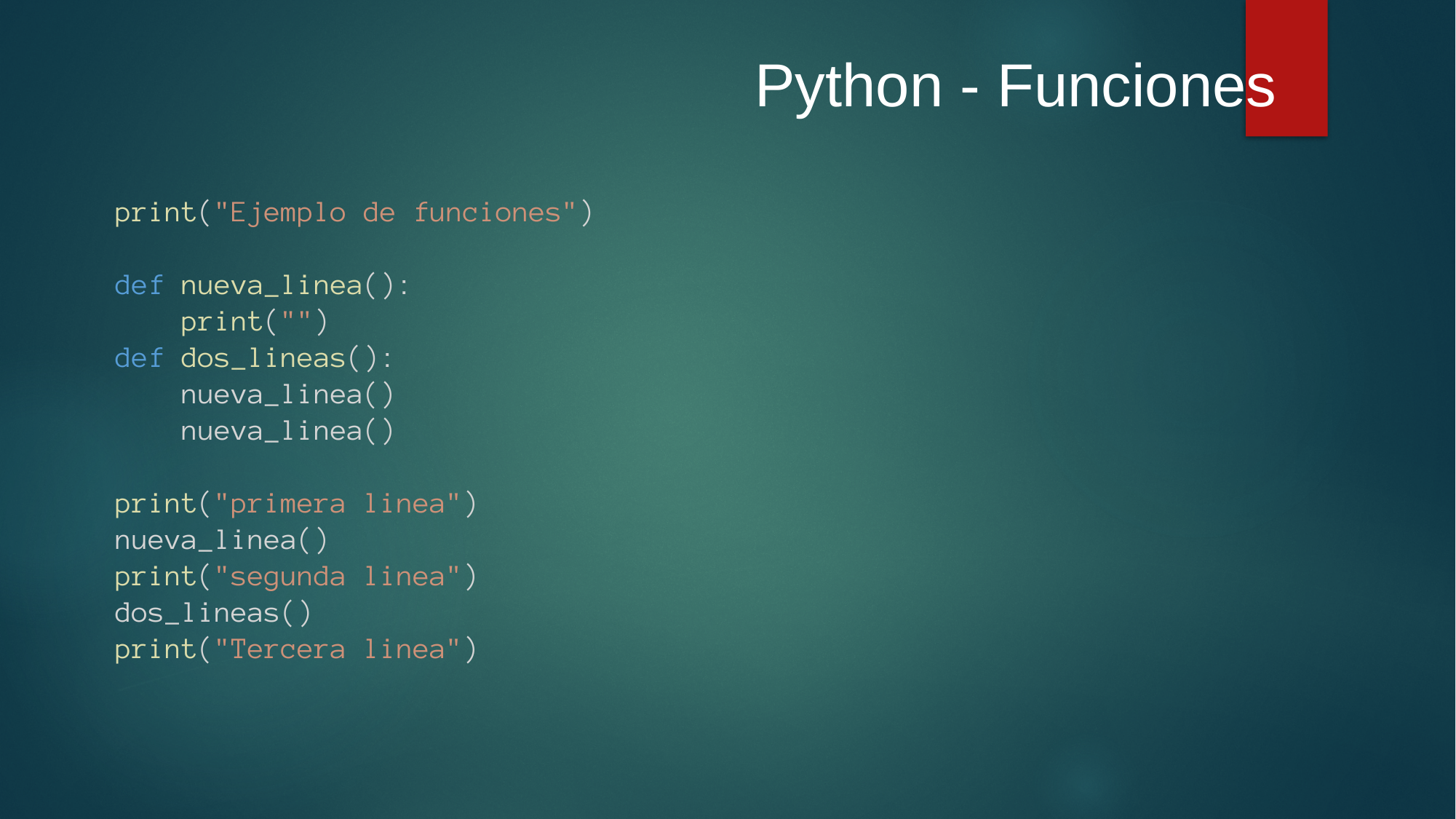

Python - Funciones
print("Ejemplo de funciones")
def nueva_linea():
    print("")
def dos_lineas():
    nueva_linea()
    nueva_linea()
print("primera linea")
nueva_linea()
print("segunda linea")
dos_lineas()
print("Tercera linea")